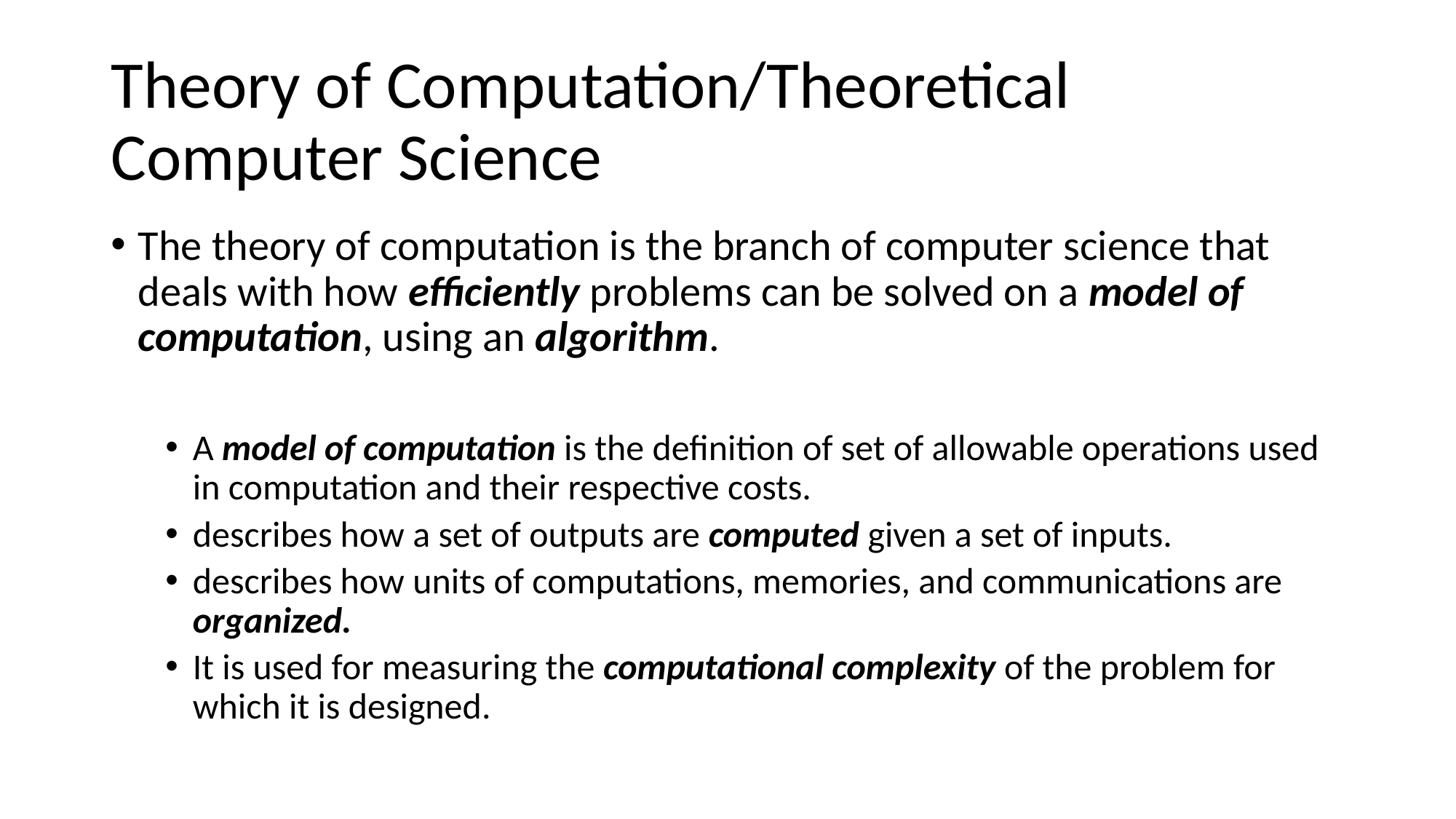

# Theory of Computation/Theoretical Computer Science
The theory of computation is the branch of computer science that deals with how efficiently problems can be solved on a model of computation, using an algorithm.

A model of computation is the definition of set of allowable operations used in computation and their respective costs.
describes how a set of outputs are computed given a set of inputs.
describes how units of computations, memories, and communications are organized.
It is used for measuring the computational complexity of the problem for which it is designed.